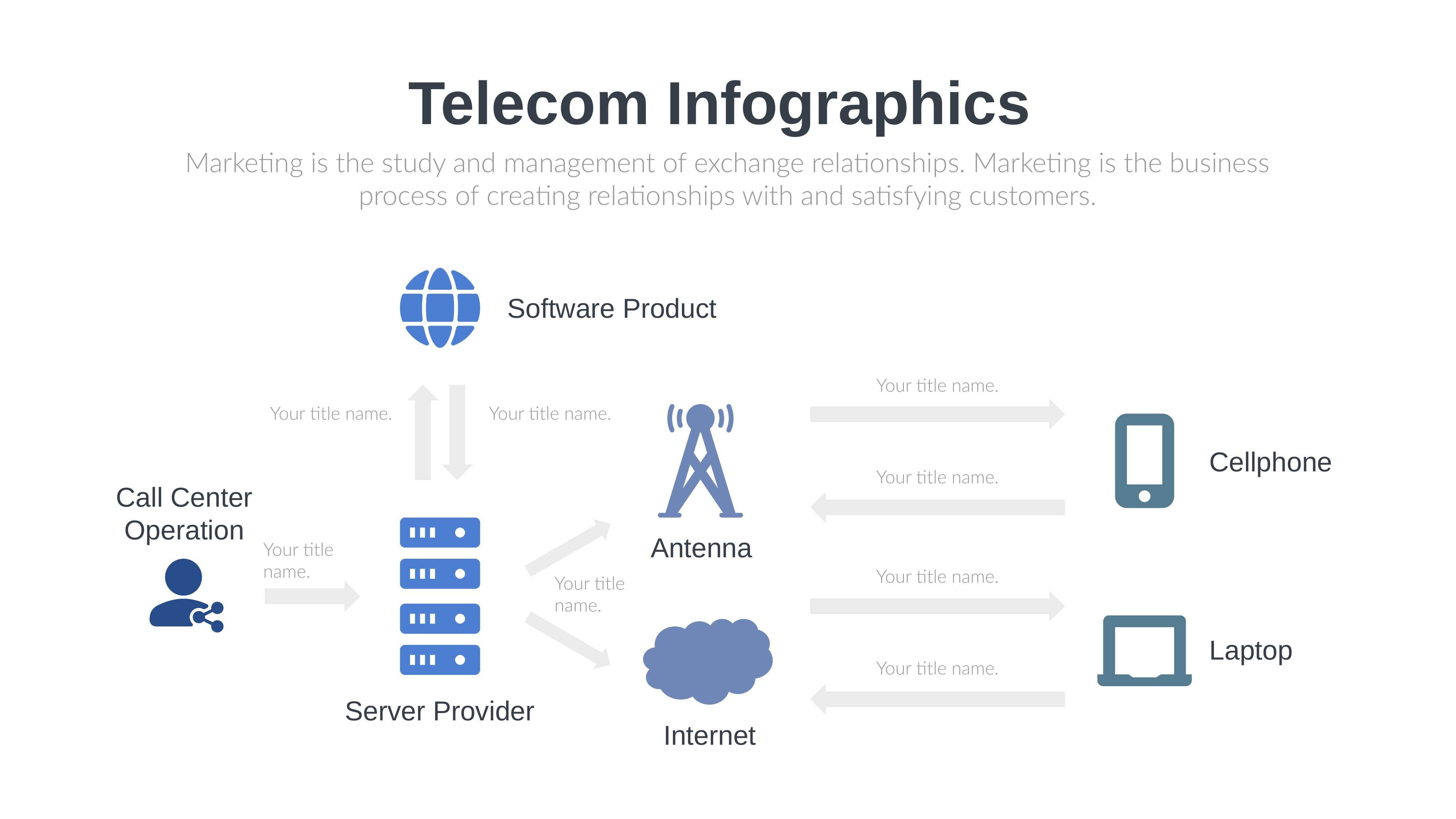

Telecom Infographics
Marketing is the study and management of exchange relationships. Marketing is the business process of creating relationships with and satisfying customers.

Software Product

Your title name.

Your title name.
Your title name.

Cellphone
Your title name.
Call Center Operation

Antenna

Your title name.

Your title name.
Your title name.

Laptop
Your title name.
Server Provider
Internet